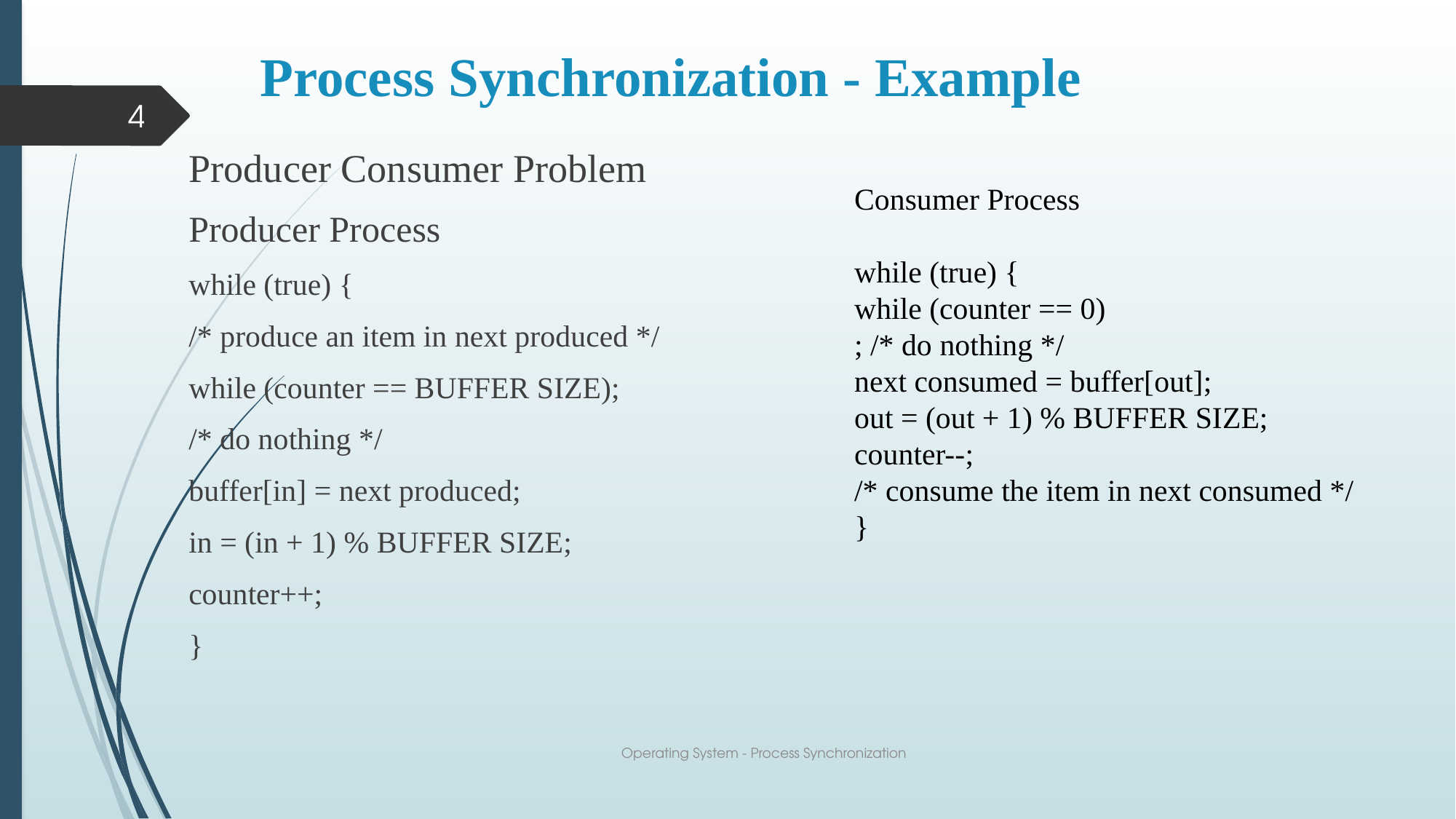

# Process Synchronization - Example
4
Producer Consumer Problem
Producer Process
while (true) {
/* produce an item in next produced */
while (counter == BUFFER SIZE);
/* do nothing */
buffer[in] = next produced;
in = (in + 1) % BUFFER SIZE;
counter++;
}
Consumer Process

while (true) {
while (counter == 0)
; /* do nothing */
next consumed = buffer[out];
out = (out + 1) % BUFFER SIZE;
counter--;
/* consume the item in next consumed */
}
Operating System - Process Synchronization